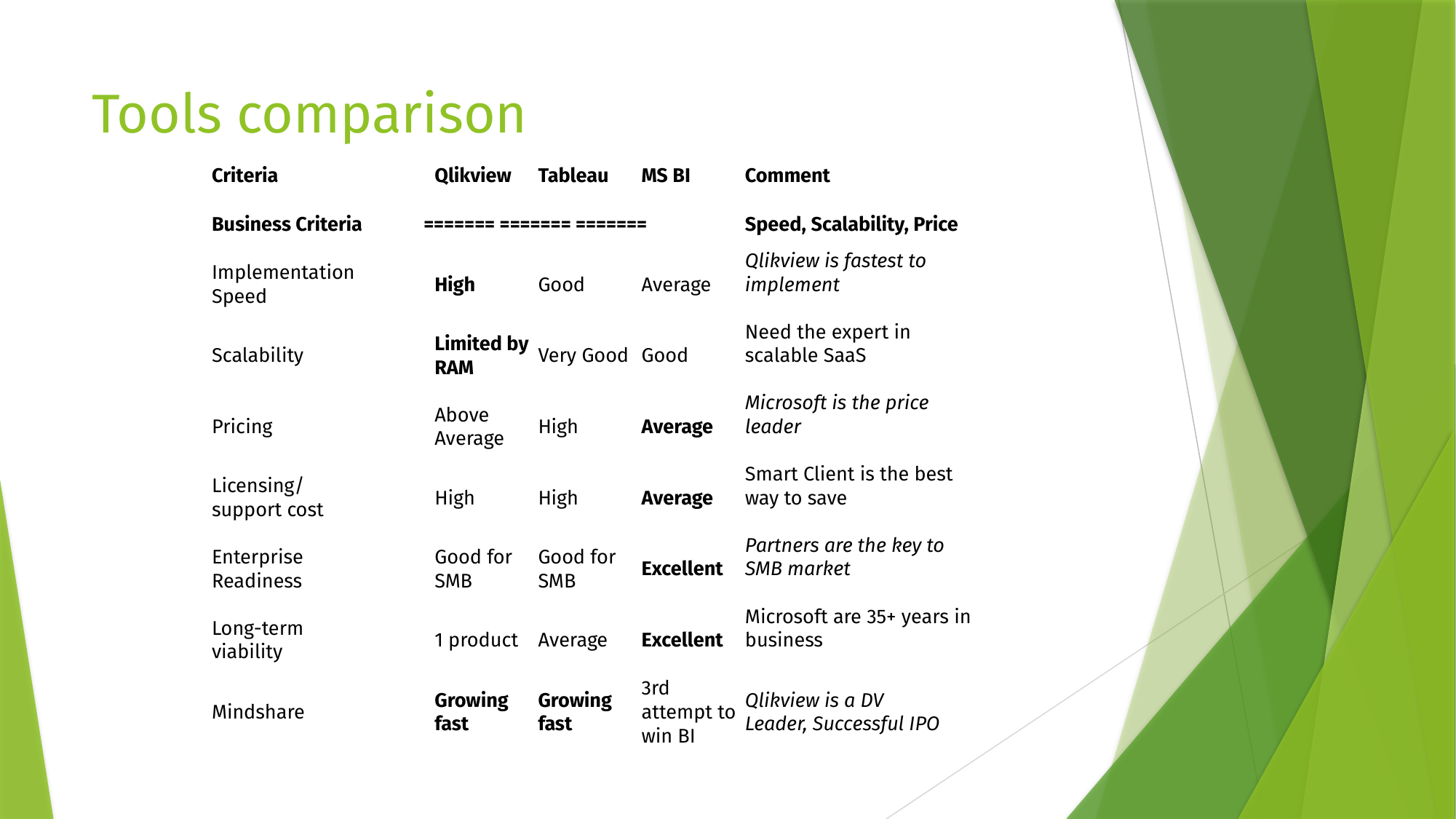

# Tools comparison
| Criteria |  | Qlikview | Tableau | MS BI | Comment |
| --- | --- | --- | --- | --- | --- |
| Business Criteria | ======= ======= ======= |  |  |  | Speed, Scalability, Price |
| Implementation Speed |  | High | Good | Average | Qlikview is fastest to implement |
| Scalability |  | Limited by RAM | Very Good | Good | Need the expert in scalable SaaS |
| Pricing |  | Above Average | High | Average | Microsoft is the price leader |
| Licensing/support cost |  | High | High | Average | Smart Client is the best way to save |
| Enterprise Readiness |  | Good for SMB | Good for SMB | Excellent | Partners are the key to SMB market |
| Long-term viability |  | 1 product | Average | Excellent | Microsoft are 35+ years in business |
| Mindshare |  | Growing fast | Growing fast | 3rd attempt to win BI | Qlikview is a DV Leader, Successful IPO |